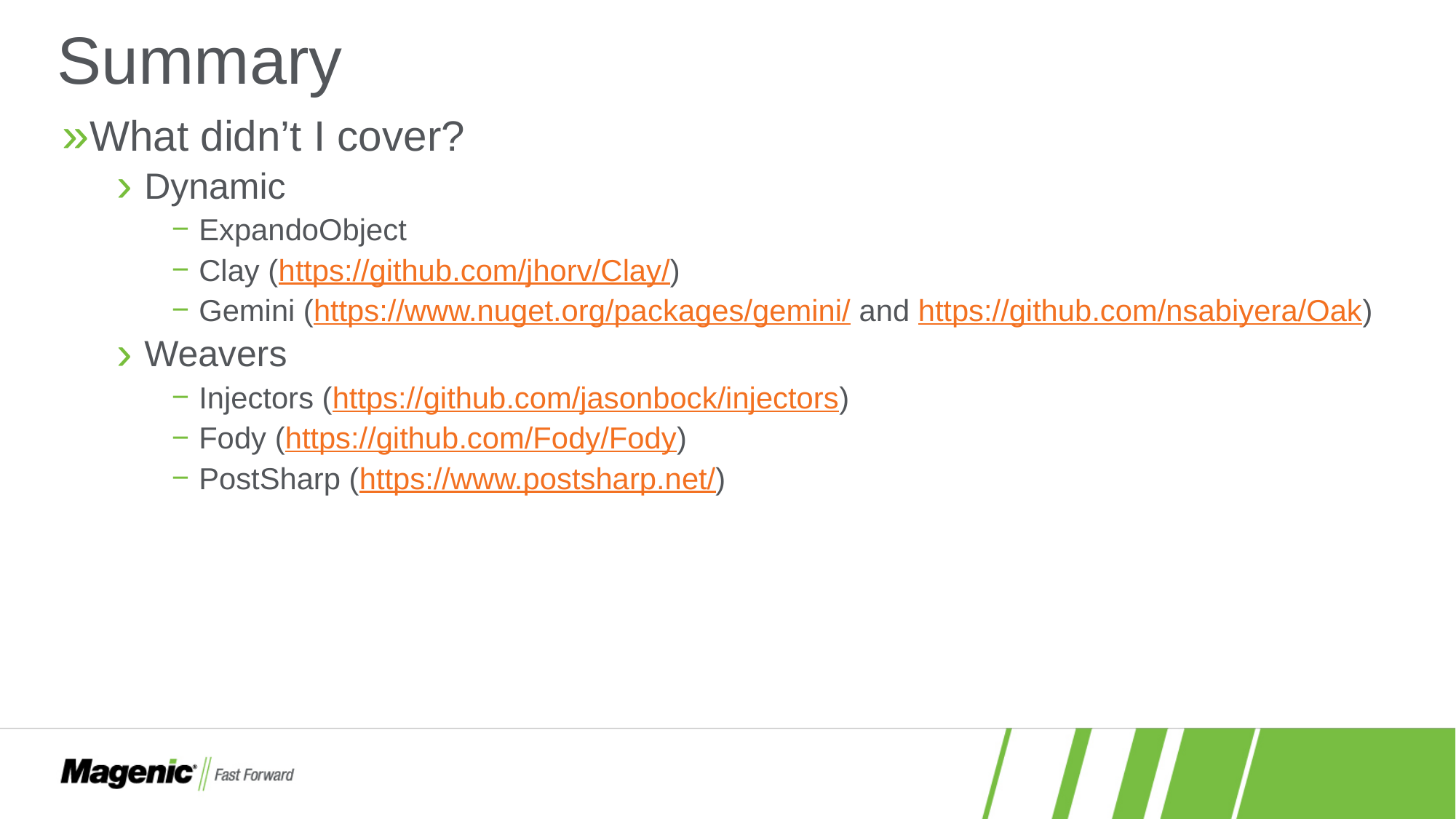

# Summary
What didn’t I cover?
Dynamic
ExpandoObject
Clay (https://github.com/jhorv/Clay/)
Gemini (https://www.nuget.org/packages/gemini/ and https://github.com/nsabiyera/Oak)
Weavers
Injectors (https://github.com/jasonbock/injectors)
Fody (https://github.com/Fody/Fody)
PostSharp (https://www.postsharp.net/)